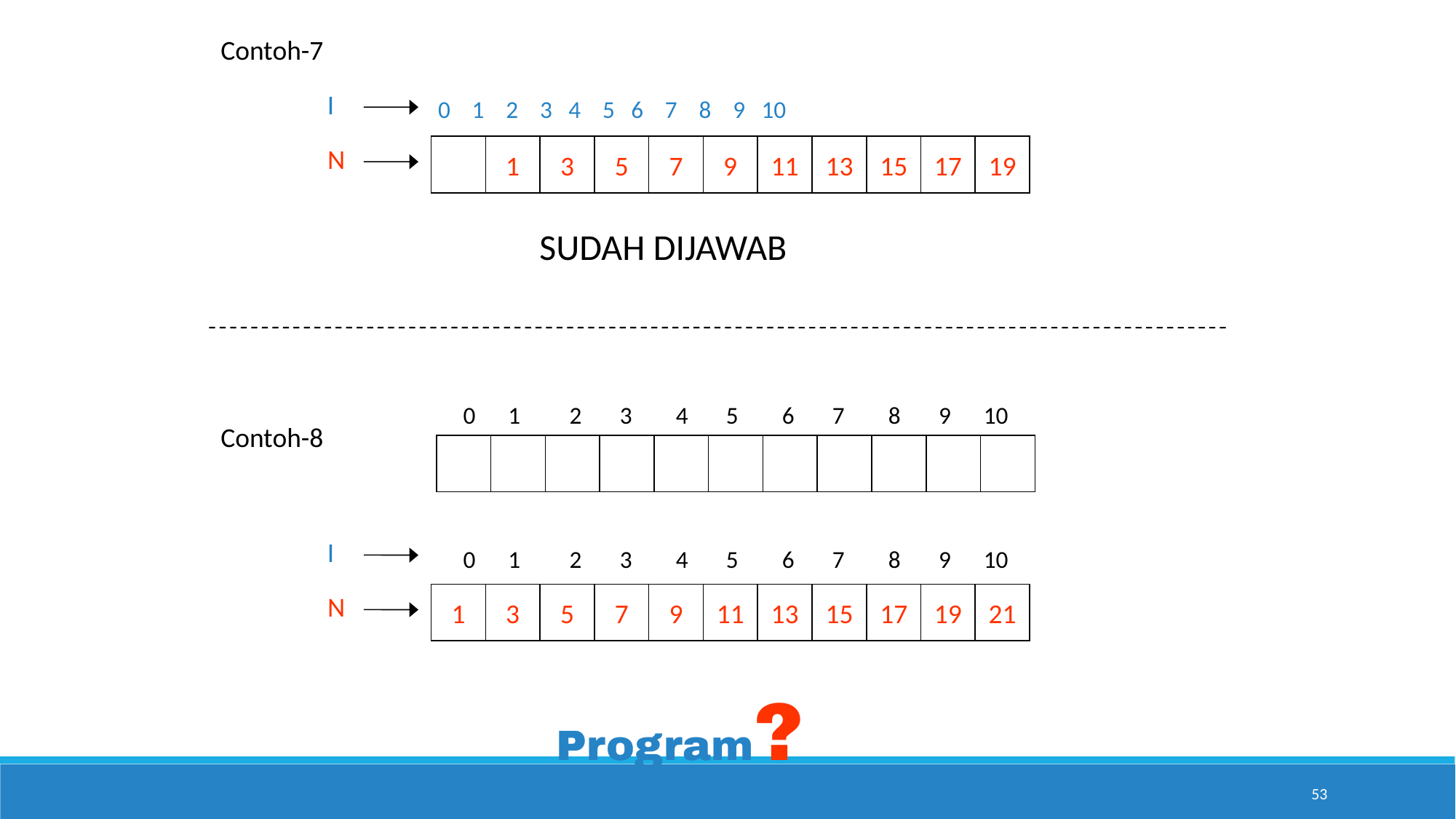

Contoh-7
I
  0    1    2    3   4    5   6    7    8    9   10

1
3
5
7
9
11
13
15
17
19
N

SUDAH DIJAWAB

 0      1         2       3        4       5        6       7        8       9      10
Contoh-8

I
 0      1         2       3        4       5        6       7        8       9      10

1
3
5
7
9
11
13
15
17
19
21
N

Program?
53